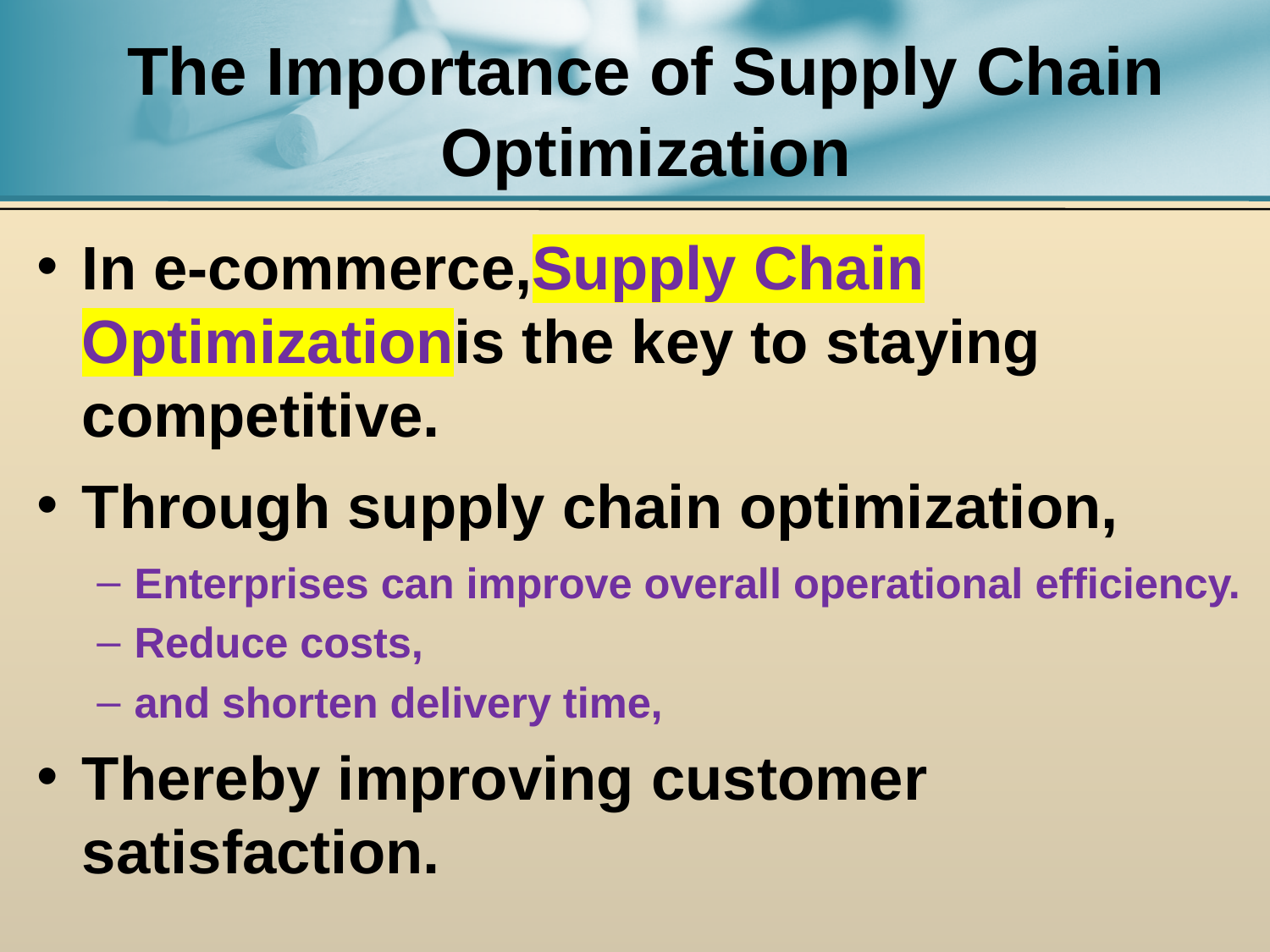

# The Importance of Supply Chain Optimization
In e-commerce,Supply Chain Optimizationis the key to staying competitive.
Through supply chain optimization,
Enterprises can improve overall operational efficiency.
Reduce costs,
and shorten delivery time,
Thereby improving customer satisfaction.